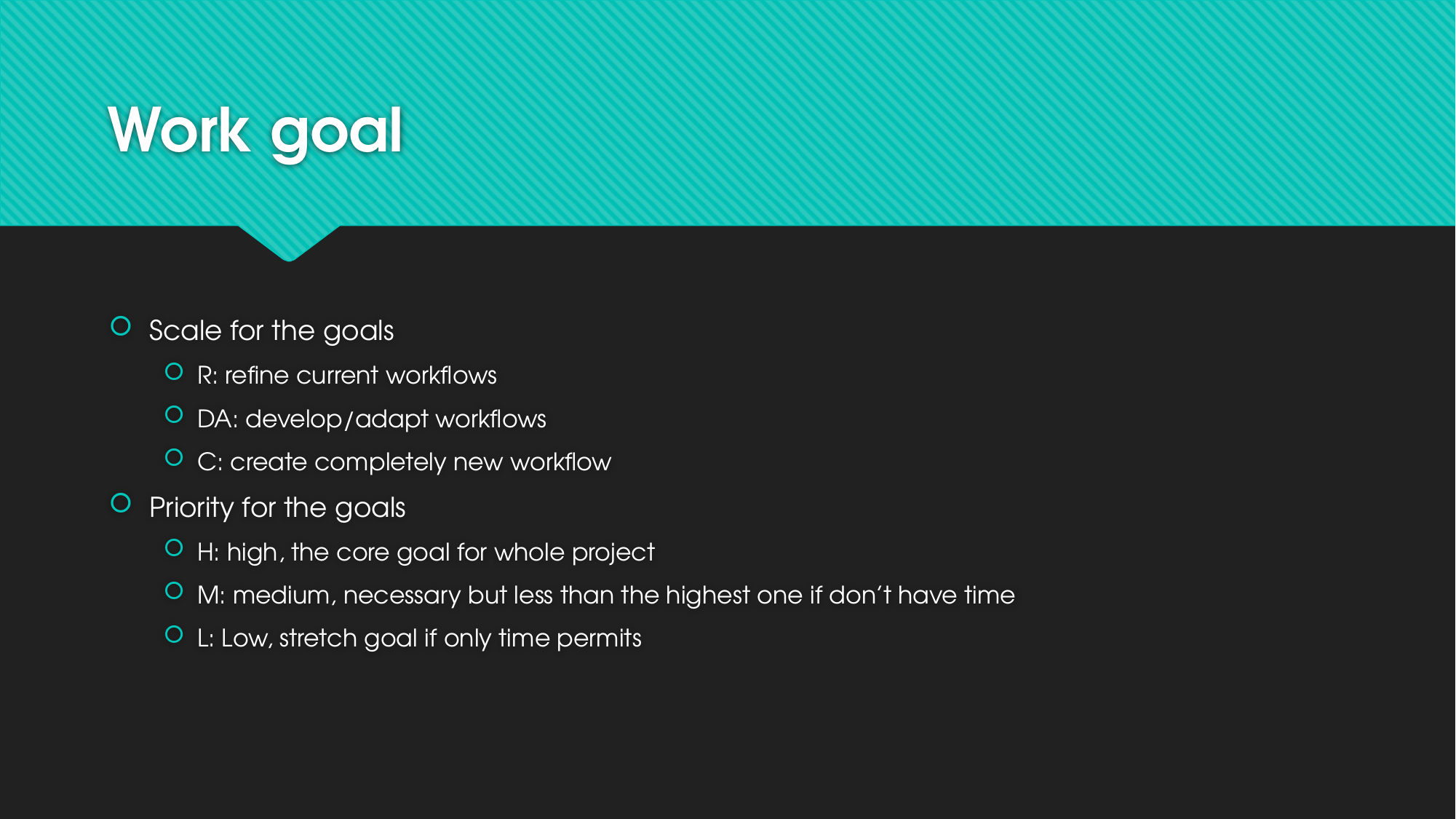

# Work goal
Scale for the goals
R: refine current workflows
DA: develop/adapt workflows
C: create completely new workflow
Priority for the goals
H: high, the core goal for whole project
M: medium, necessary but less than the highest one if don’t have time
L: Low, stretch goal if only time permits